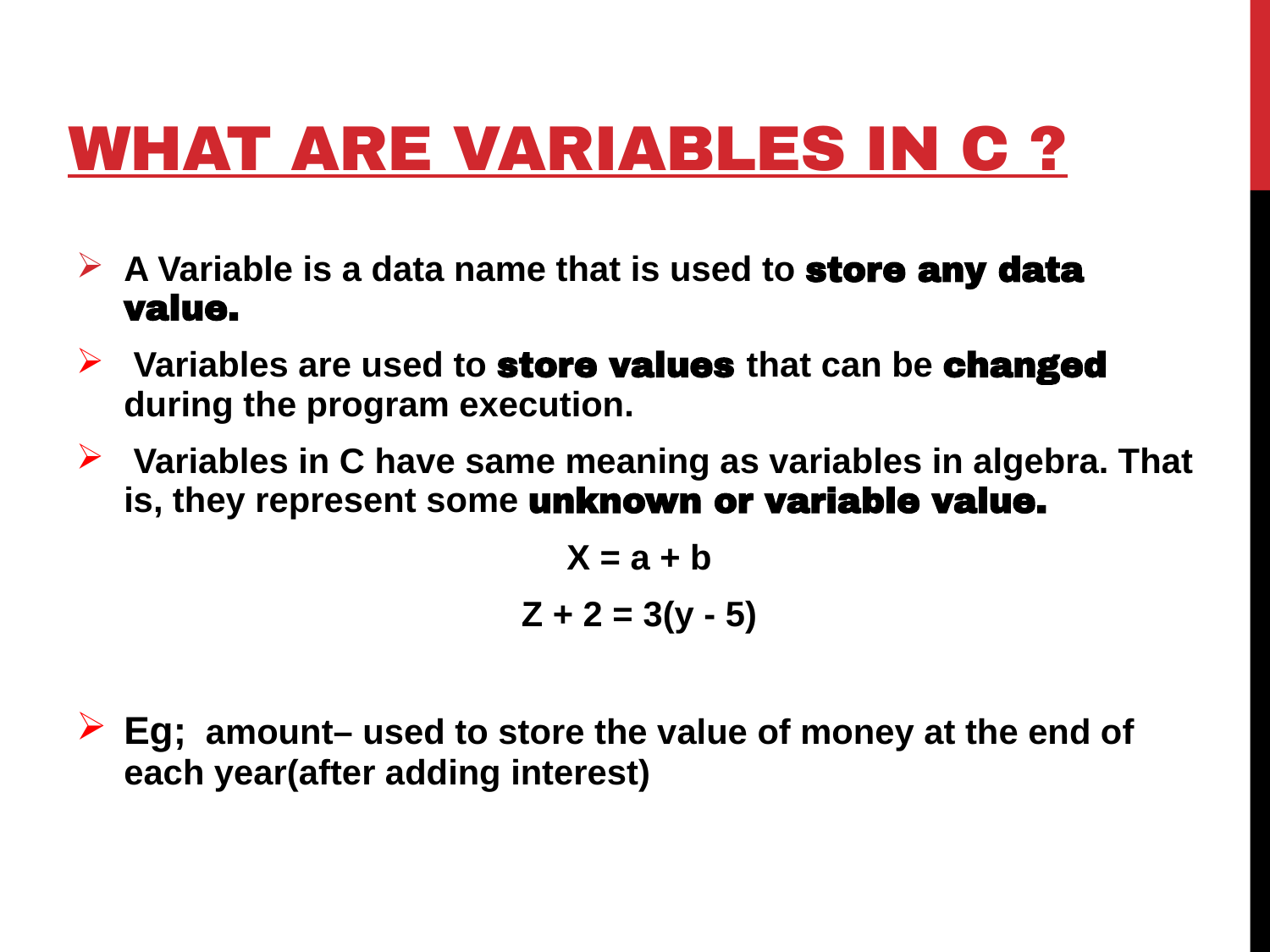

# What are Variables in C ?
A Variable is a data name that is used to store any data value.
 Variables are used to store values that can be changed during the program execution.
 Variables in C have same meaning as variables in algebra. That is, they represent some unknown or variable value.
X = a + b
Z + 2 = 3(y - 5)

Eg;  amount– used to store the value of money at the end of each year(after adding interest)